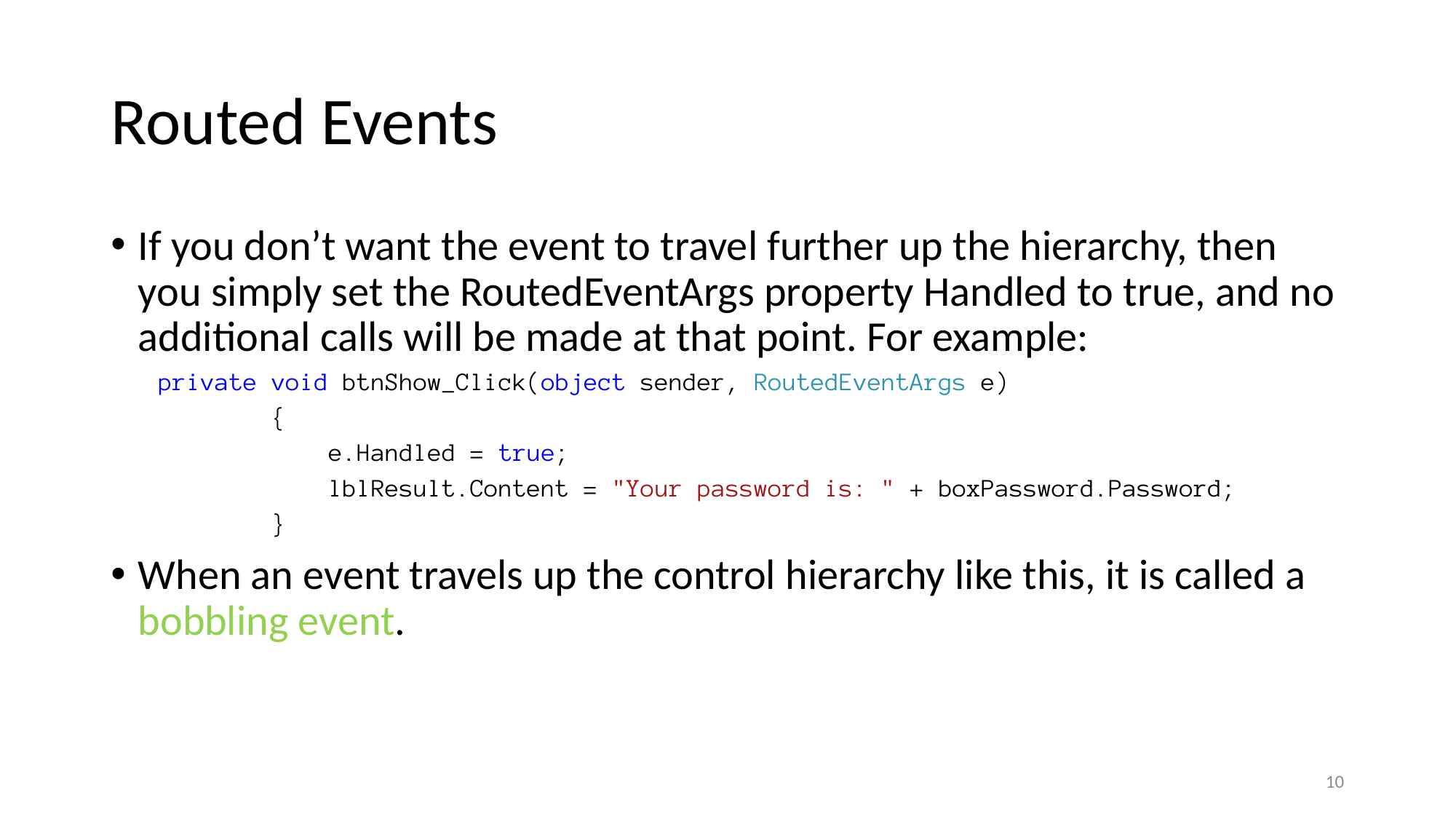

# Routed Events
If you don’t want the event to travel further up the hierarchy, then you simply set the RoutedEventArgs property Handled to true, and no additional calls will be made at that point. For example:
private void btnShow_Click(object sender, RoutedEventArgs e)
        {
            e.Handled = true;
            lblResult.Content = "Your password is: " + boxPassword.Password;
        }
When an event travels up the control hierarchy like this, it is called a bobbling event.
10